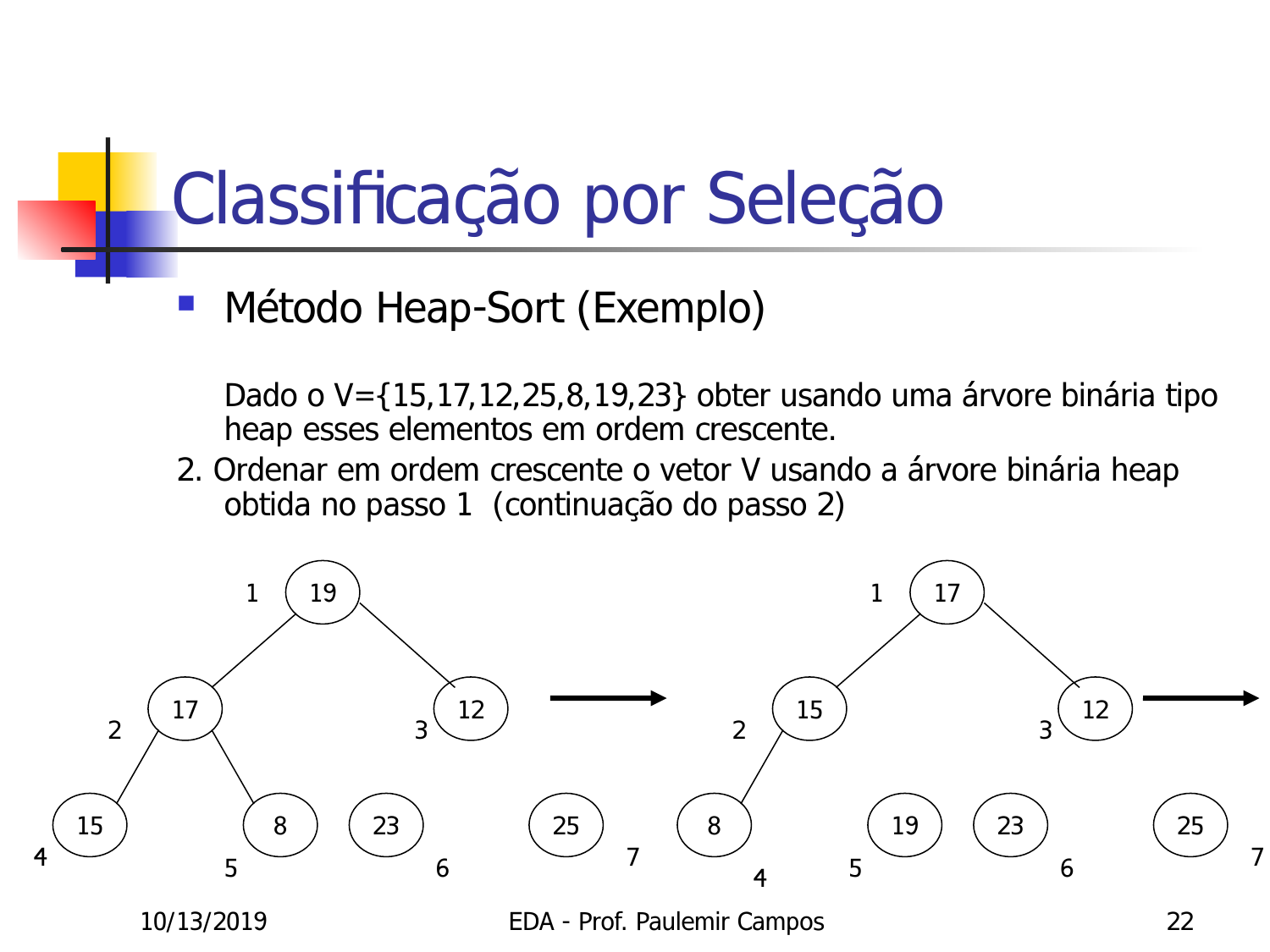

# Classificação por Seleção
Método Heap-Sort (Exemplo)

	Dado o V={15,17,12,25,8,19,23} obter usando uma árvore binária tipo heap esses elementos em ordem crescente.
2. Ordenar em ordem crescente o vetor V usando a árvore binária heap obtida no passo 1  (continuação do passo 2)
19
17
1
1

17
12
15
12

2
3
2
3

15
8
23
25
8
19
23
25
4
7
7
5
6
5
6
4
10/13/2019
EDA - Prof. Paulemir Campos
22